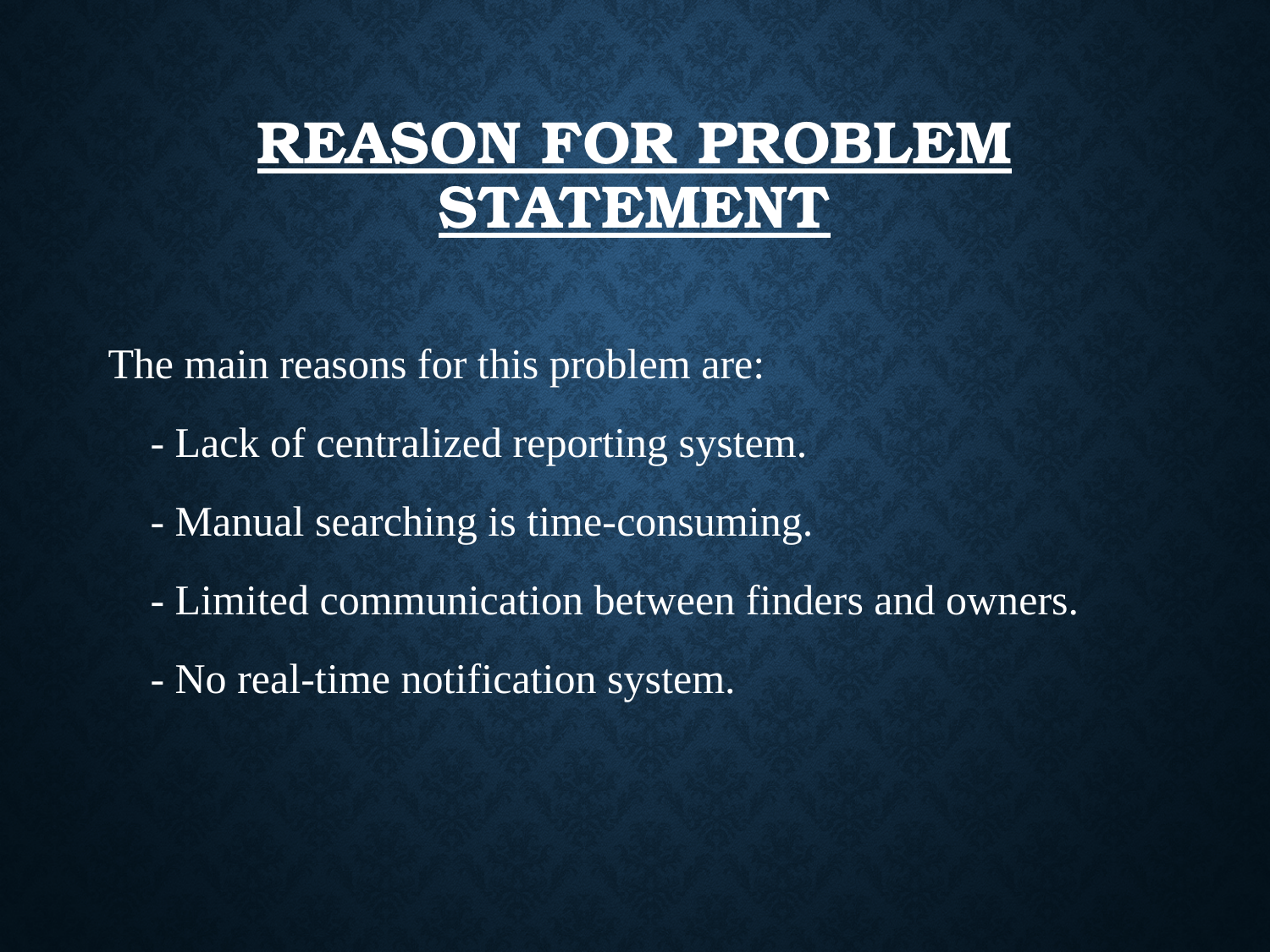

# Reason for Problem statement
The main reasons for this problem are:
    - Lack of centralized reporting system.
    - Manual searching is time-consuming.
    - Limited communication between finders and owners.
    - No real-time notification system.